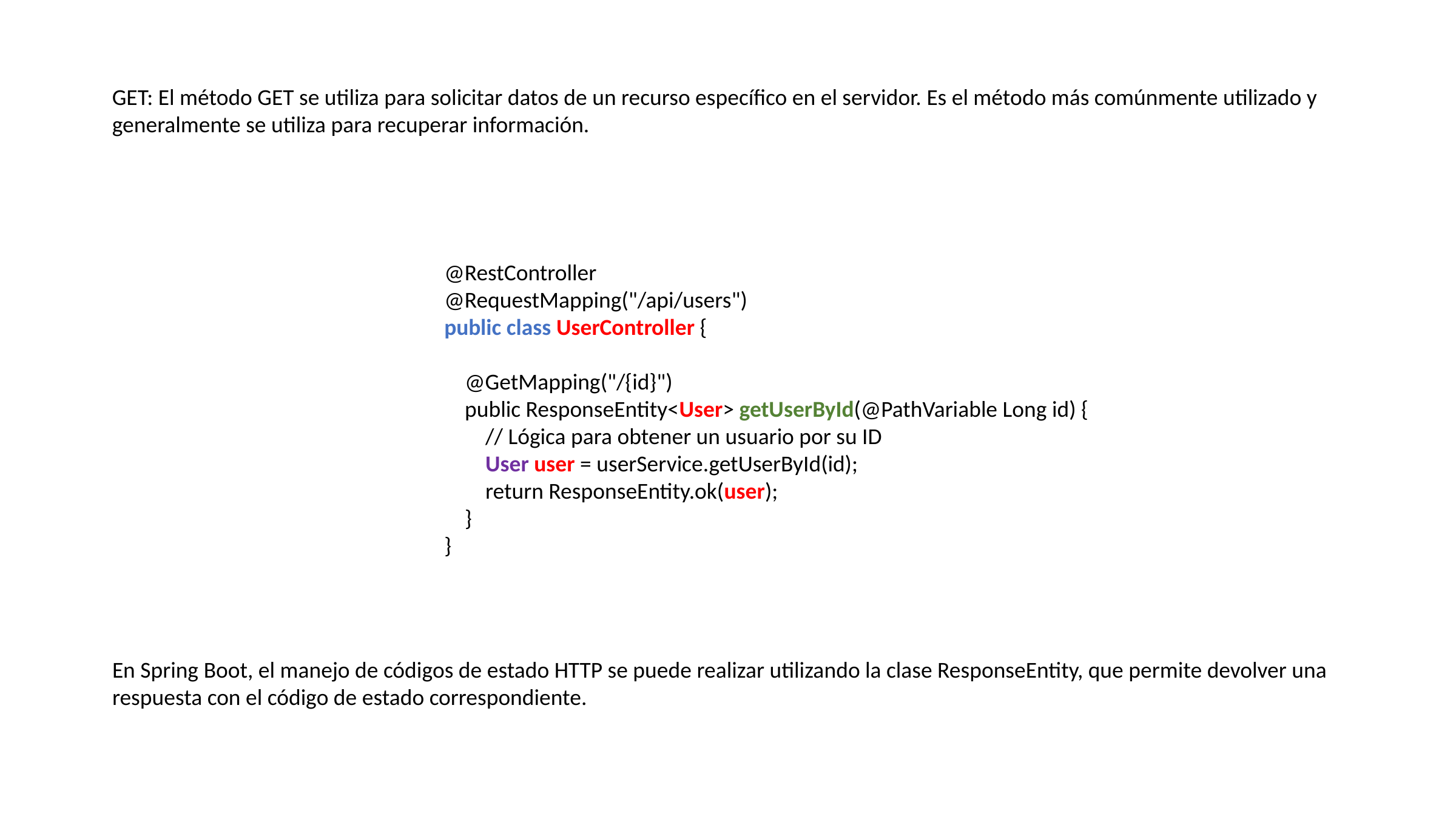

GET: El método GET se utiliza para solicitar datos de un recurso específico en el servidor. Es el método más comúnmente utilizado y generalmente se utiliza para recuperar información.
@RestController
@RequestMapping("/api/users")
public class UserController {

    @GetMapping("/{id}")
    public ResponseEntity<User> getUserById(@PathVariable Long id) {
        // Lógica para obtener un usuario por su ID
        User user = userService.getUserById(id);
        return ResponseEntity.ok(user);
    }
}
En Spring Boot, el manejo de códigos de estado HTTP se puede realizar utilizando la clase ResponseEntity, que permite devolver una respuesta con el código de estado correspondiente.